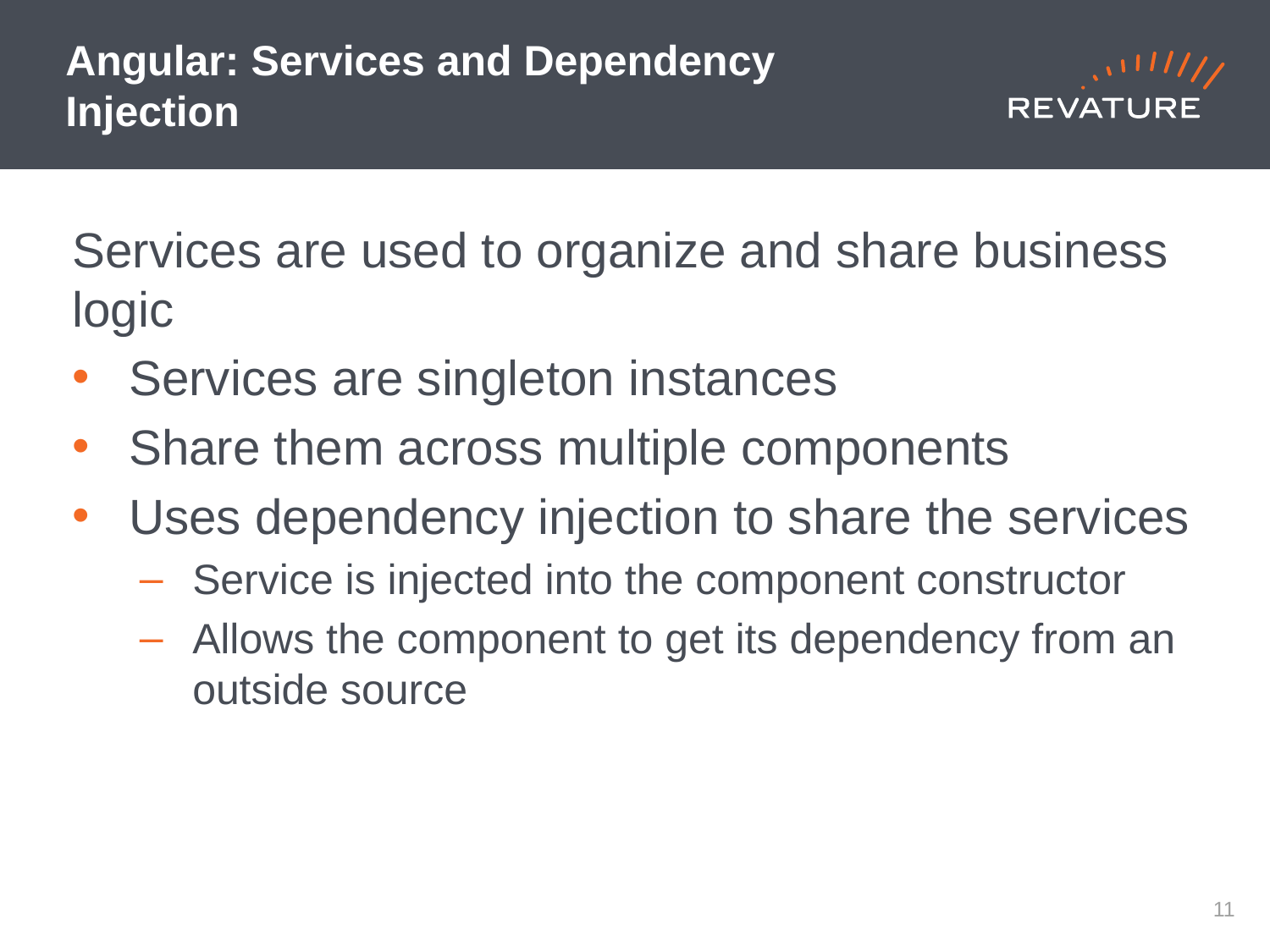

# Angular: Services and Dependency Injection
Services are used to organize and share business logic
Services are singleton instances
Share them across multiple components
Uses dependency injection to share the services
Service is injected into the component constructor
Allows the component to get its dependency from an outside source
11